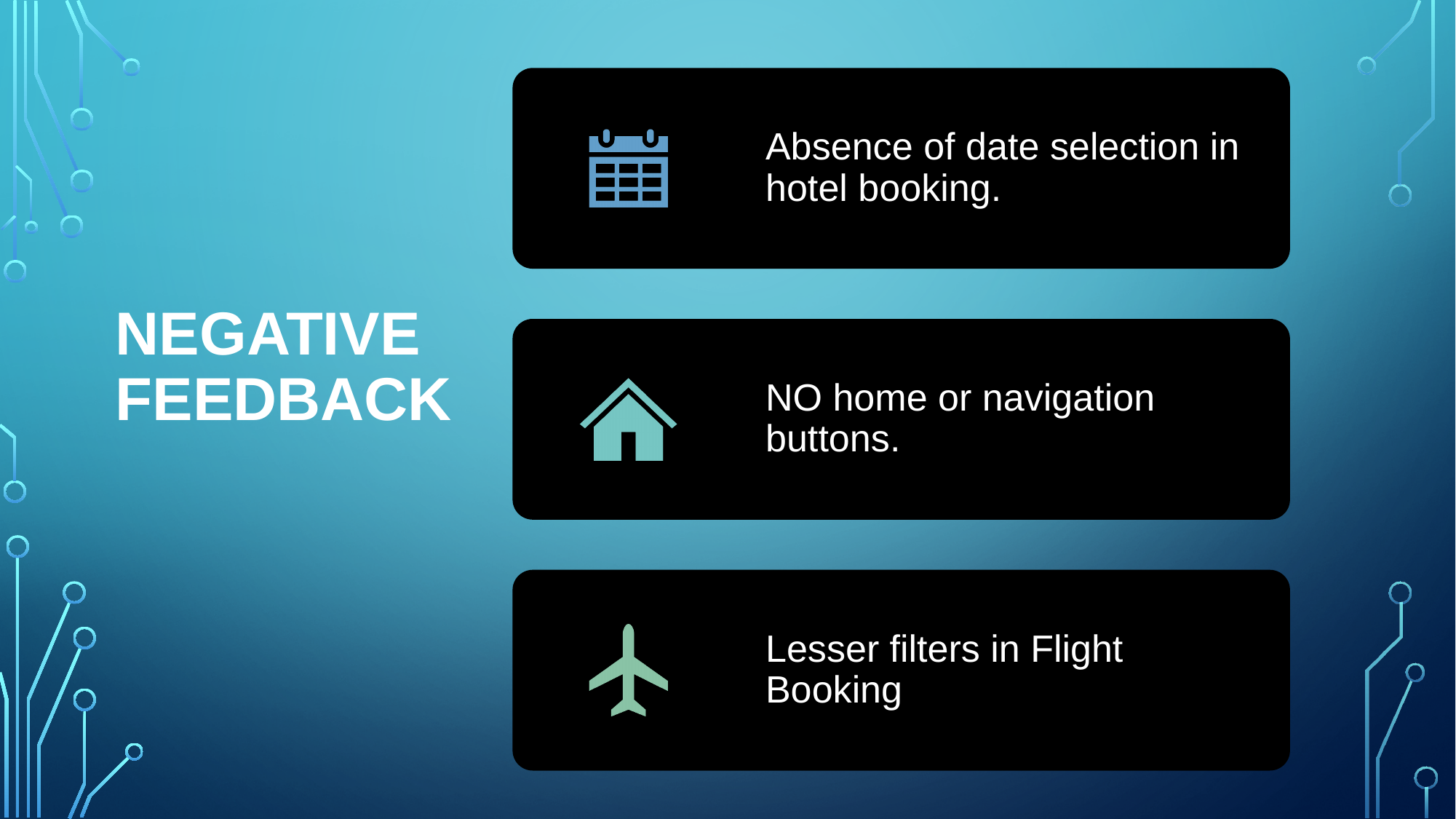

Absence of date selection in hotel booking.
NO home or navigation buttons.
Lesser filters in Flight Booking
# Negative Feedback